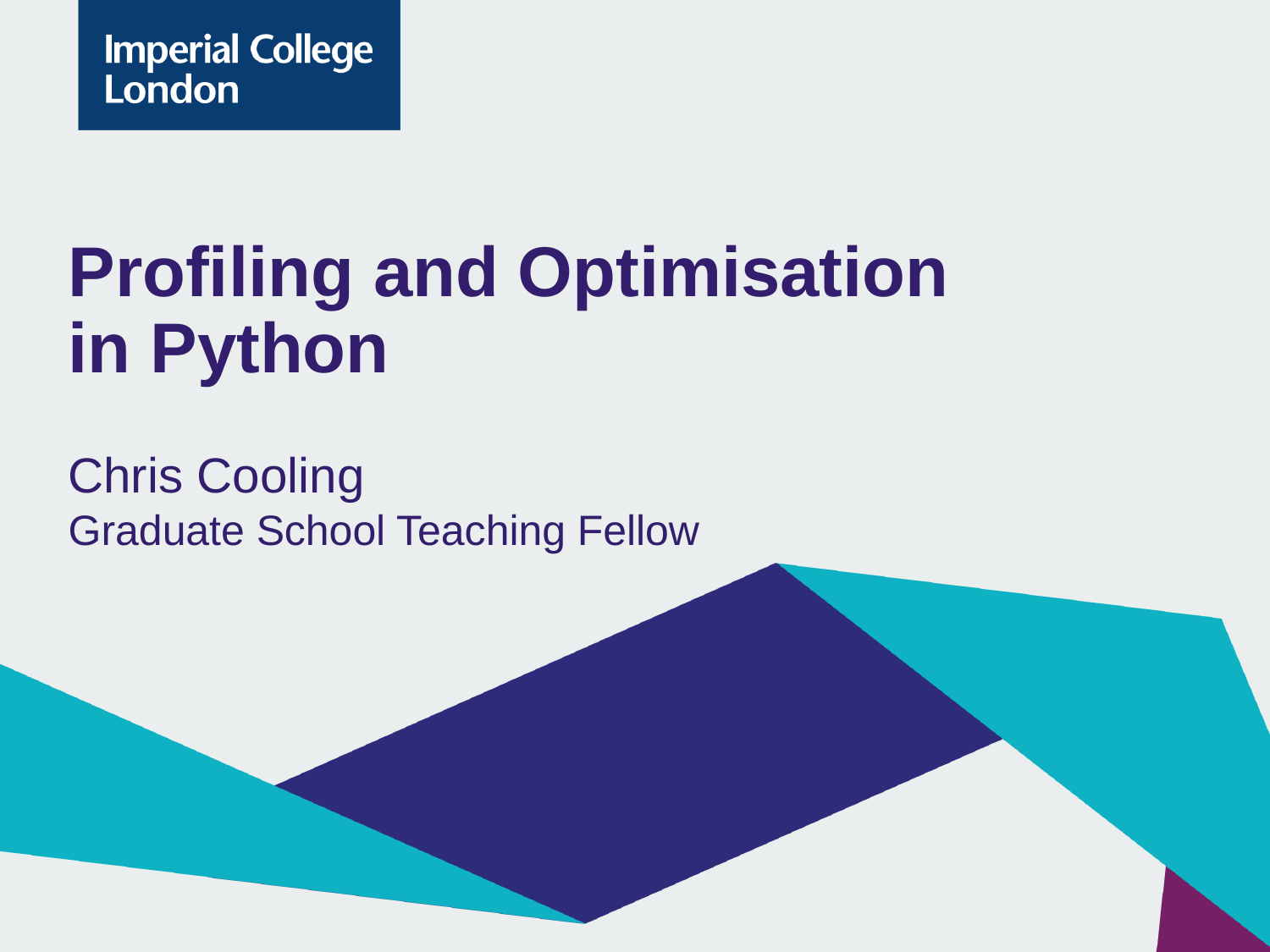

# Profiling and Optimisation in Python
Chris Cooling
Graduate School Teaching Fellow